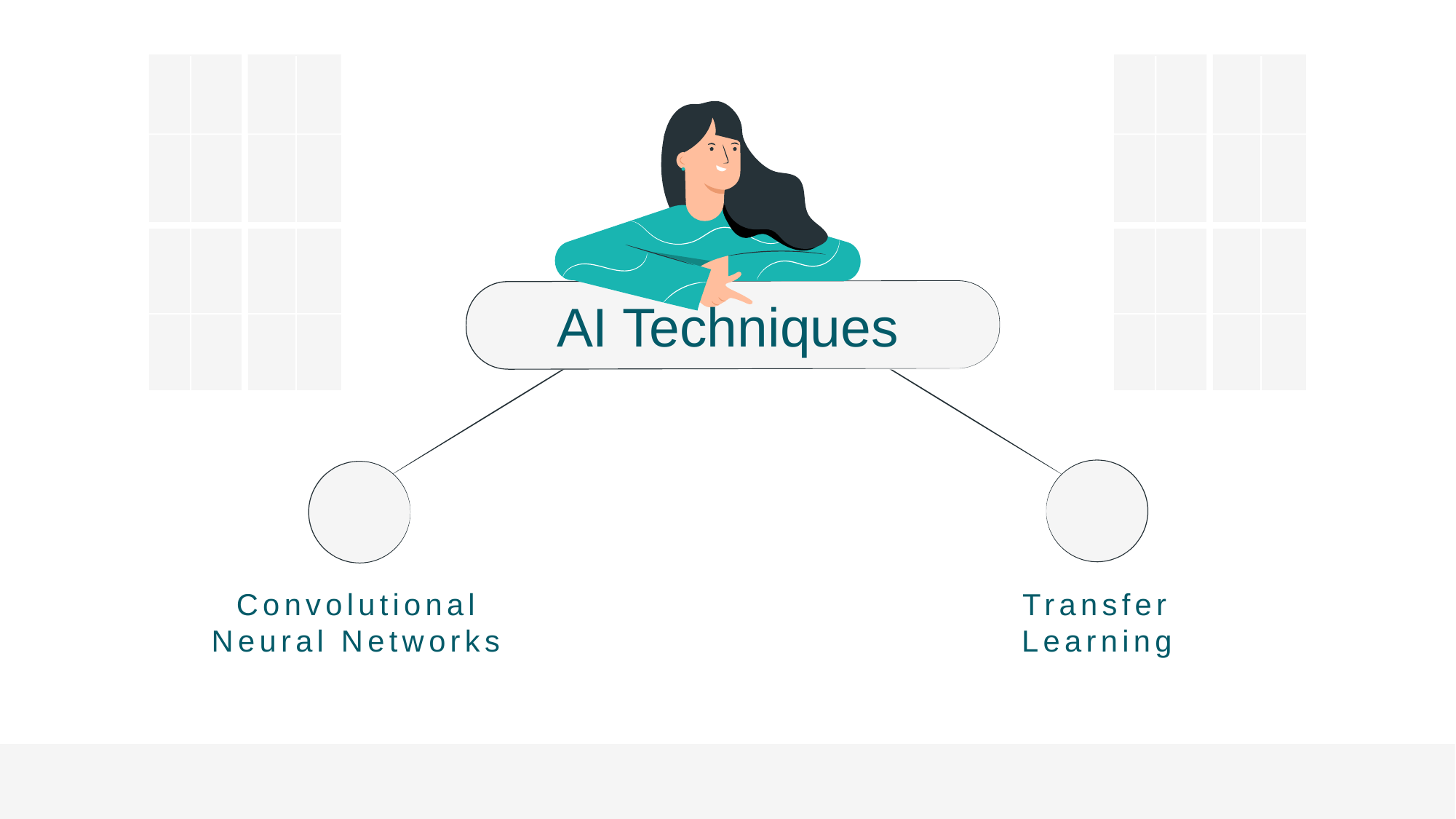

# AI Techniques

Convolutional
Neural Networks
Transfer Learning